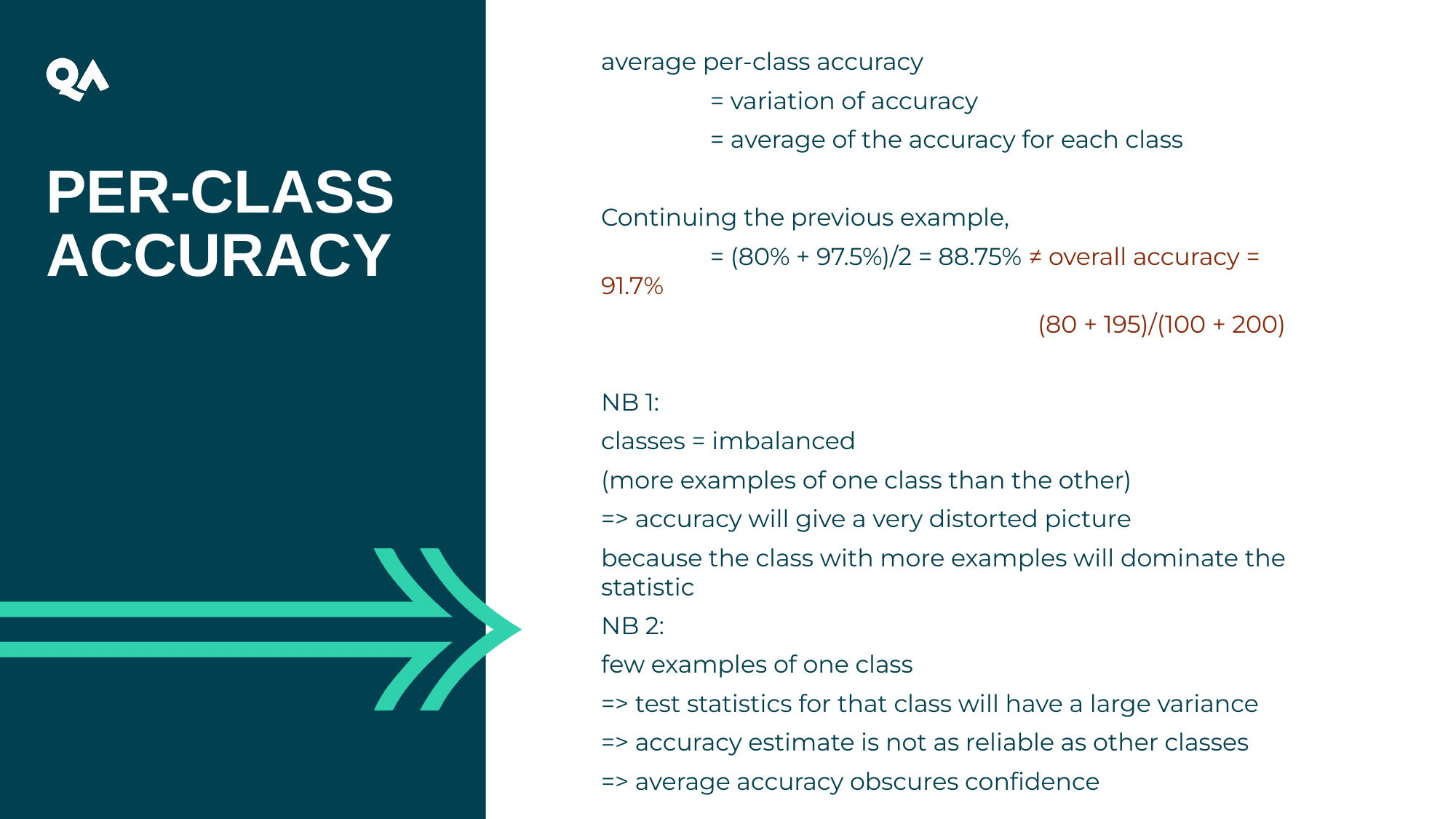

average per-class accuracy
	= variation of accuracy
	= average of the accuracy for each class

Continuing the previous example,
	= (80% + 97.5%)/2 = 88.75% ≠ overall accuracy = 91.7%
				(80 + 195)/(100 + 200)

NB 1:
classes = imbalanced
(more examples of one class than the other)
=> accuracy will give a very distorted picture
because the class with more examples will dominate the statistic
NB 2:
few examples of one class
=> test statistics for that class will have a large variance
=> accuracy estimate is not as reliable as other classes
=> average accuracy obscures confidence
# Per-Class accuracy